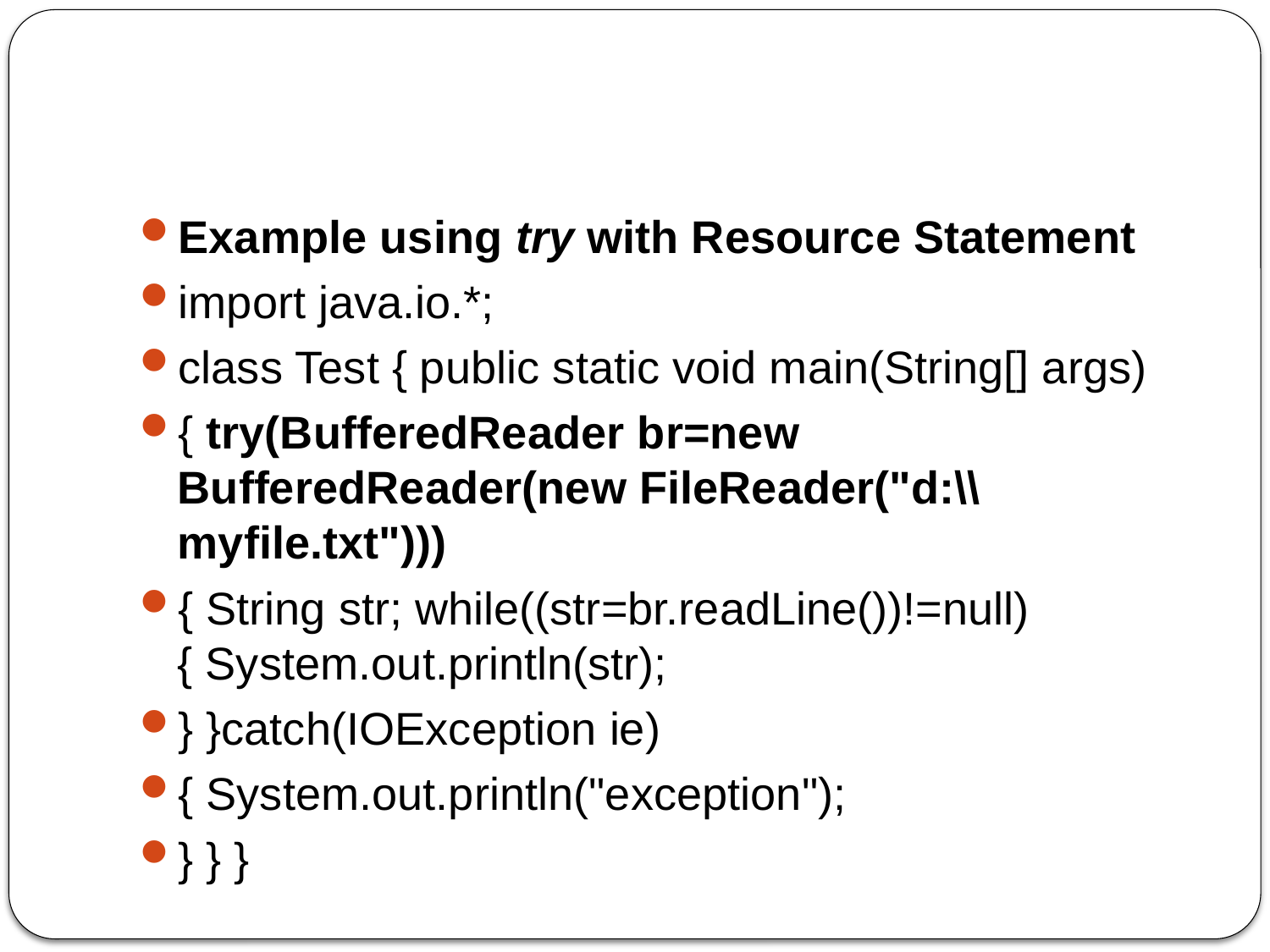

#
Example using try with Resource Statement
import java.io.*;
class Test { public static void main(String[] args)
{ try(BufferedReader br=new BufferedReader(new FileReader("d:\\myfile.txt")))
{ String str; while((str=br.readLine())!=null) { System.out.println(str);
} }catch(IOException ie)
{ System.out.println("exception");
} } }